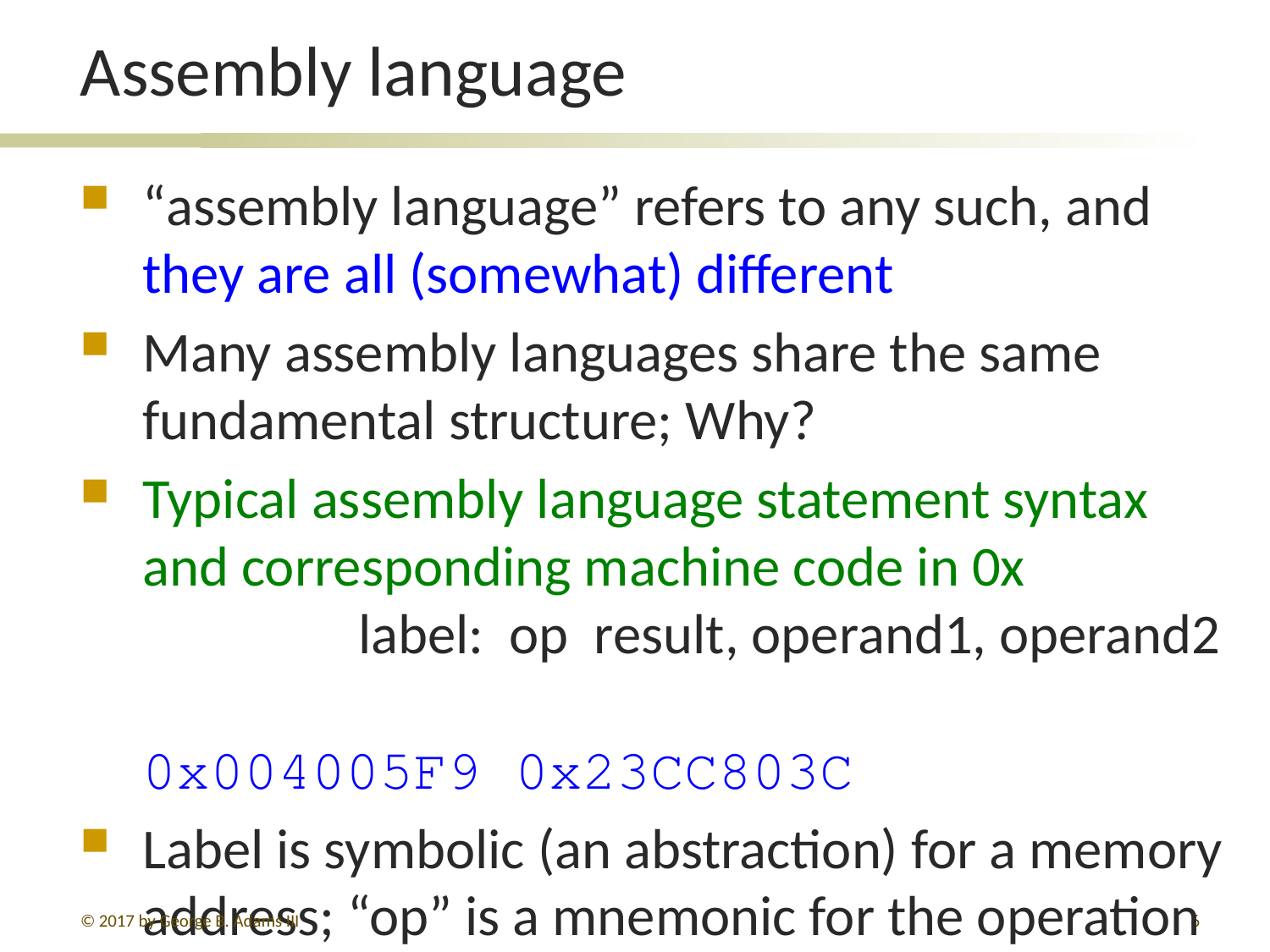

# Assembly language
“assembly language” refers to any such, and they are all (somewhat) different
Many assembly languages share the same fundamental structure; Why?
Typical assembly language statement syntax and corresponding machine code in 0x
                 label:  op  result, operand1, operand2
0x004005F9 0x23CC803C
Label is symbolic (an abstraction) for a memory address; “op” is a mnemonic for the operation
© 2017 by George B. Adams III
6